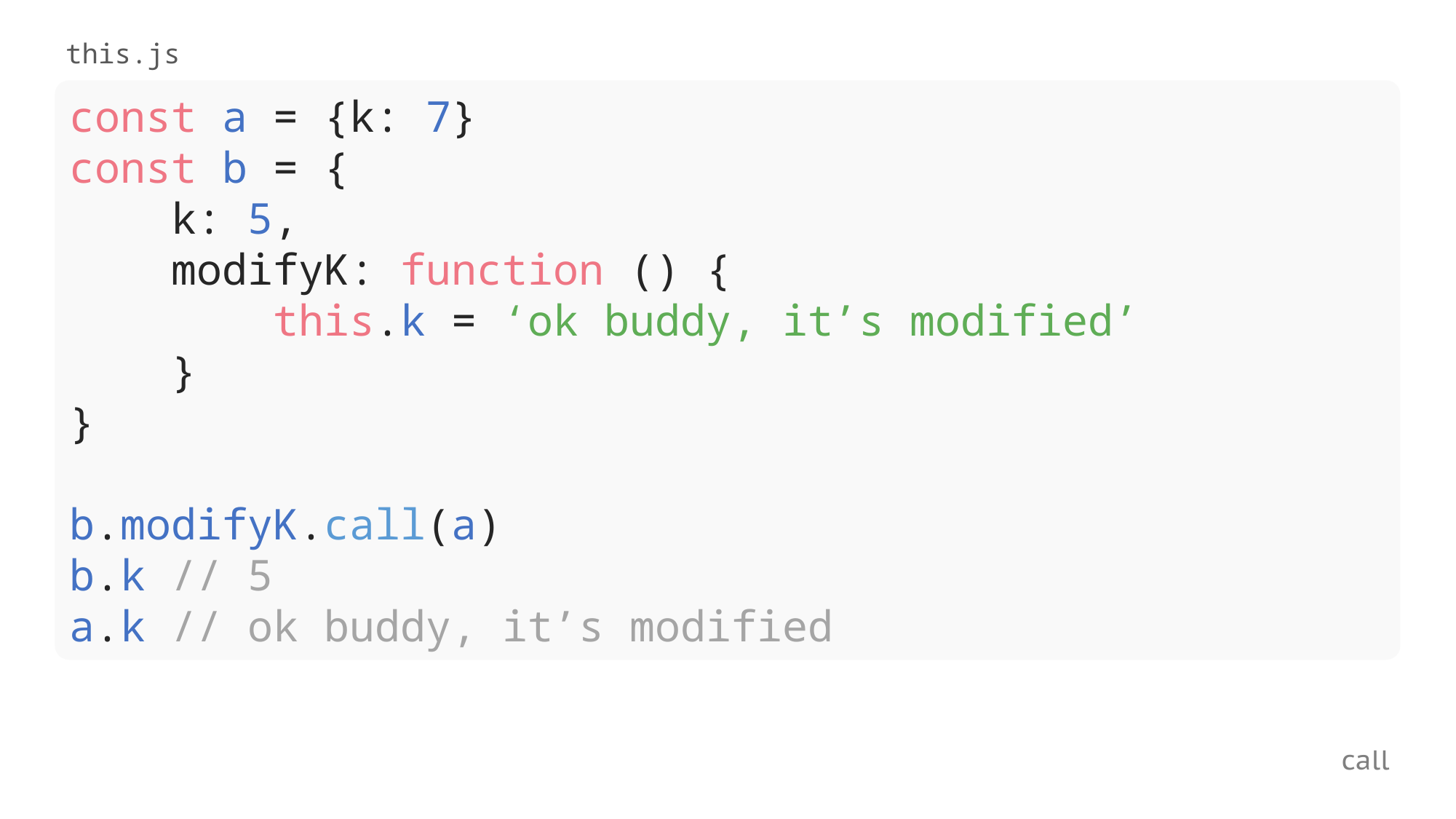

this.js
const a = {k: 7}
const b = {
    k: 5,
    modifyK: function () {
        this.k = ‘ok buddy, it’s modified’
    }
}

b.modifyK.call(a)
b.k // 5
a.k // ok buddy, it’s modified
call